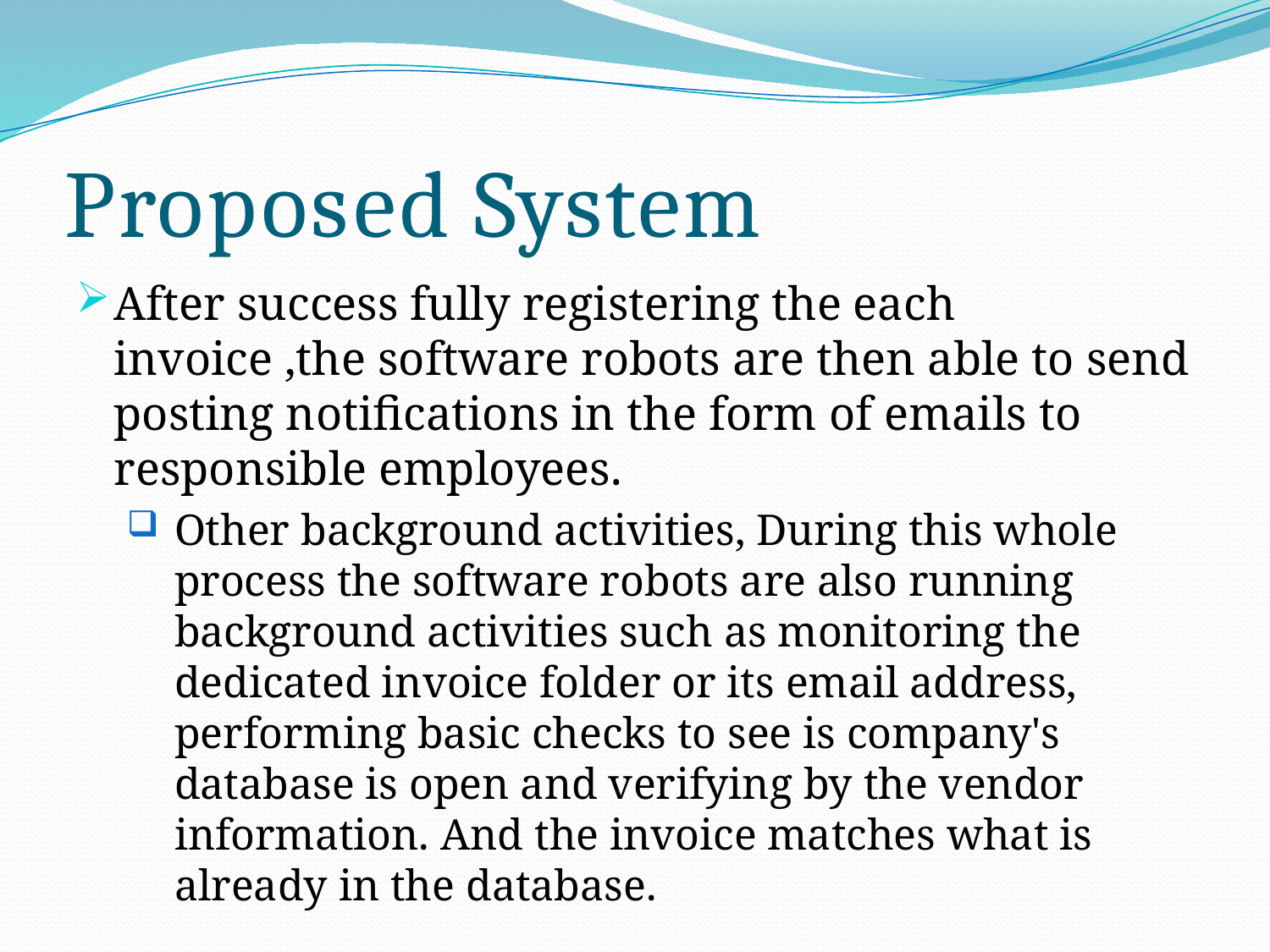

# Proposed System
After success fully registering the each invoice ,the software robots are then able to send posting notifications in the form of emails to responsible employees.
Other background activities, During this whole process the software robots are also running background activities such as monitoring the dedicated invoice folder or its email address, performing basic checks to see is company's database is open and verifying by the vendor information. And the invoice matches what is already in the database.